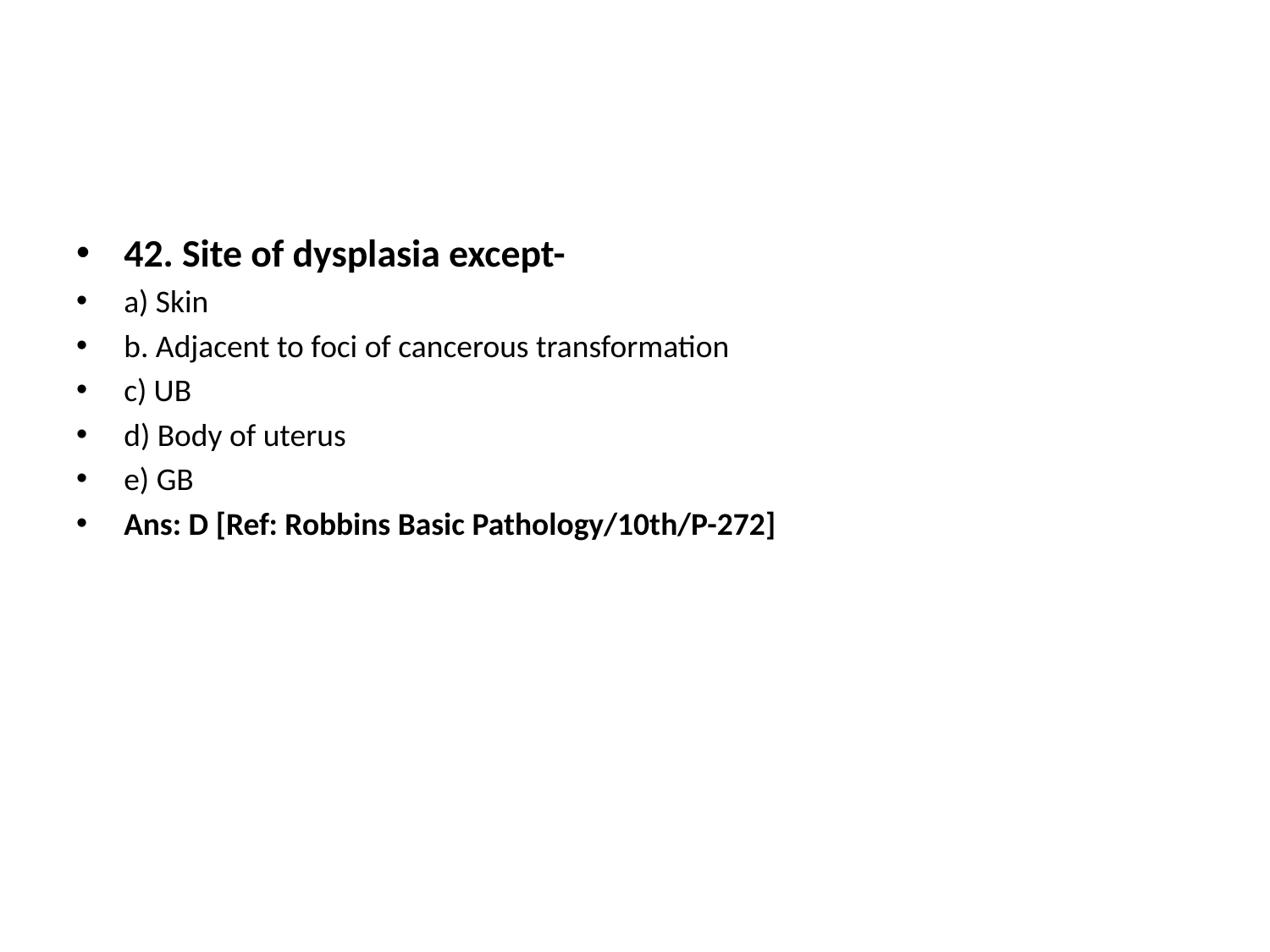

42. Site of dysplasia except-
a) Skin
b. Adjacent to foci of cancerous transformation
c) UB
d) Body of uterus
e) GB
Ans: D [Ref: Robbins Basic Pathology/10th/P-272]